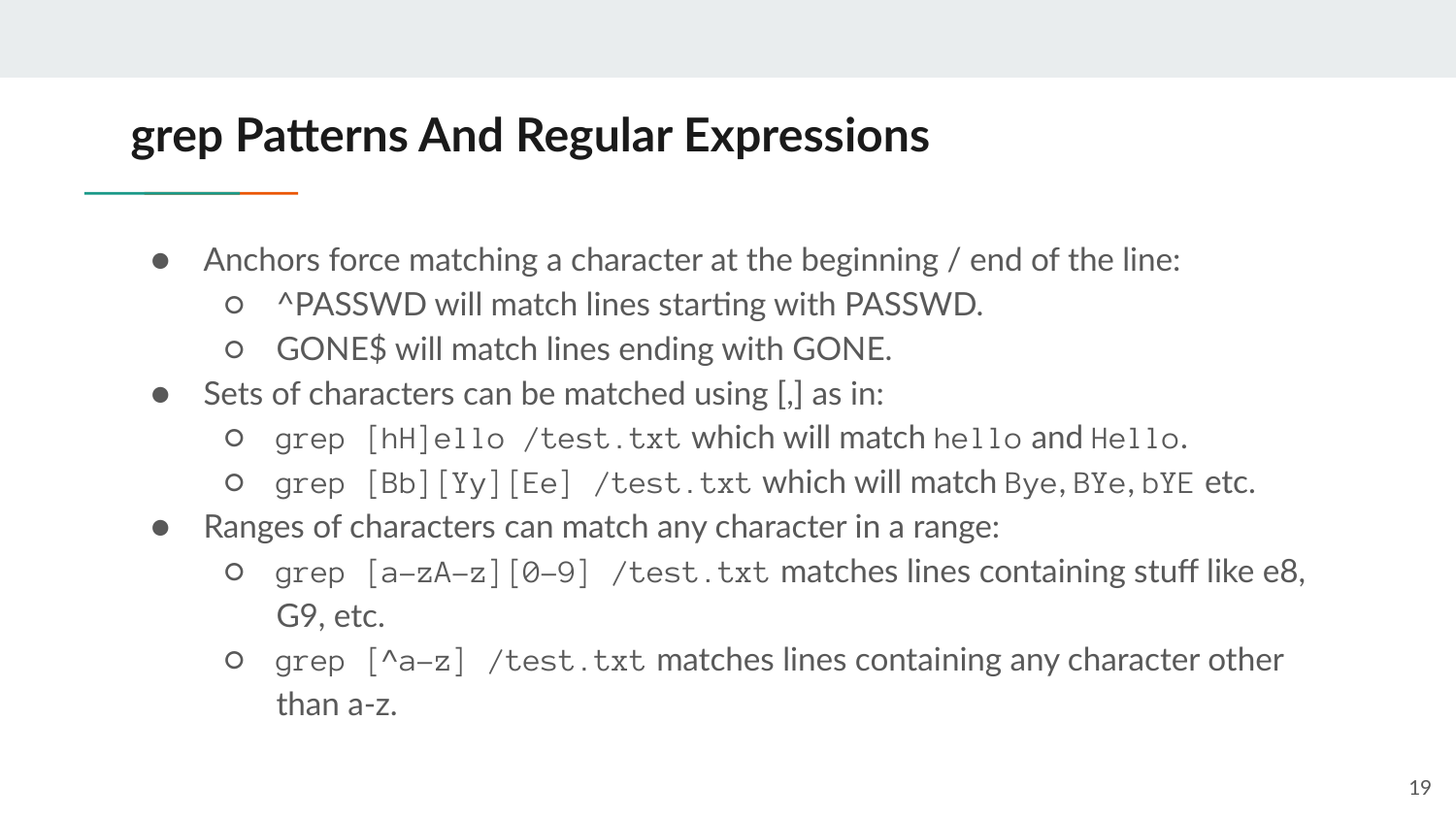

# grep Patterns And Regular Expressions
Anchors force matching a character at the beginning / end of the line:
^PASSWD will match lines starting with PASSWD.
GONE$ will match lines ending with GONE.
Sets of characters can be matched using [,] as in:
grep [hH]ello /test.txt which will match hello and Hello.
grep [Bb][Yy][Ee] /test.txt which will match Bye, BYe, bYE etc.
Ranges of characters can match any character in a range:
grep [a-zA-z][0-9] /test.txt matches lines containing stuff like e8, G9, etc.
grep [^a-z] /test.txt matches lines containing any character other than a-z.
19